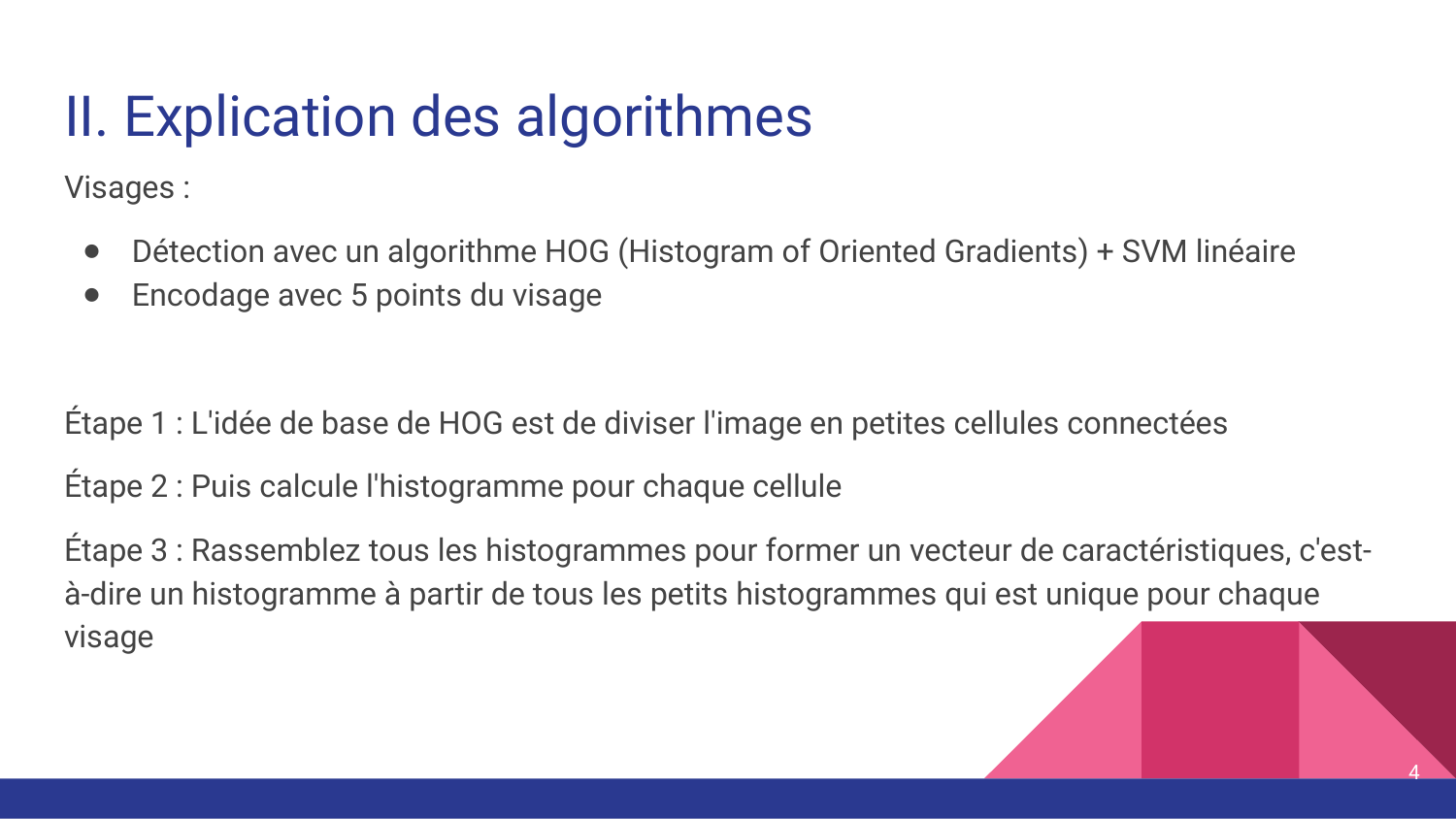

# II. Explication des algorithmes
Visages :
Détection avec un algorithme HOG (Histogram of Oriented Gradients) + SVM linéaire
Encodage avec 5 points du visage

Étape 1 : L'idée de base de HOG est de diviser l'image en petites cellules connectées
Étape 2 : Puis calcule l'histogramme pour chaque cellule
Étape 3 : Rassemblez tous les histogrammes pour former un vecteur de caractéristiques, c'est-à-dire un histogramme à partir de tous les petits histogrammes qui est unique pour chaque visage
4